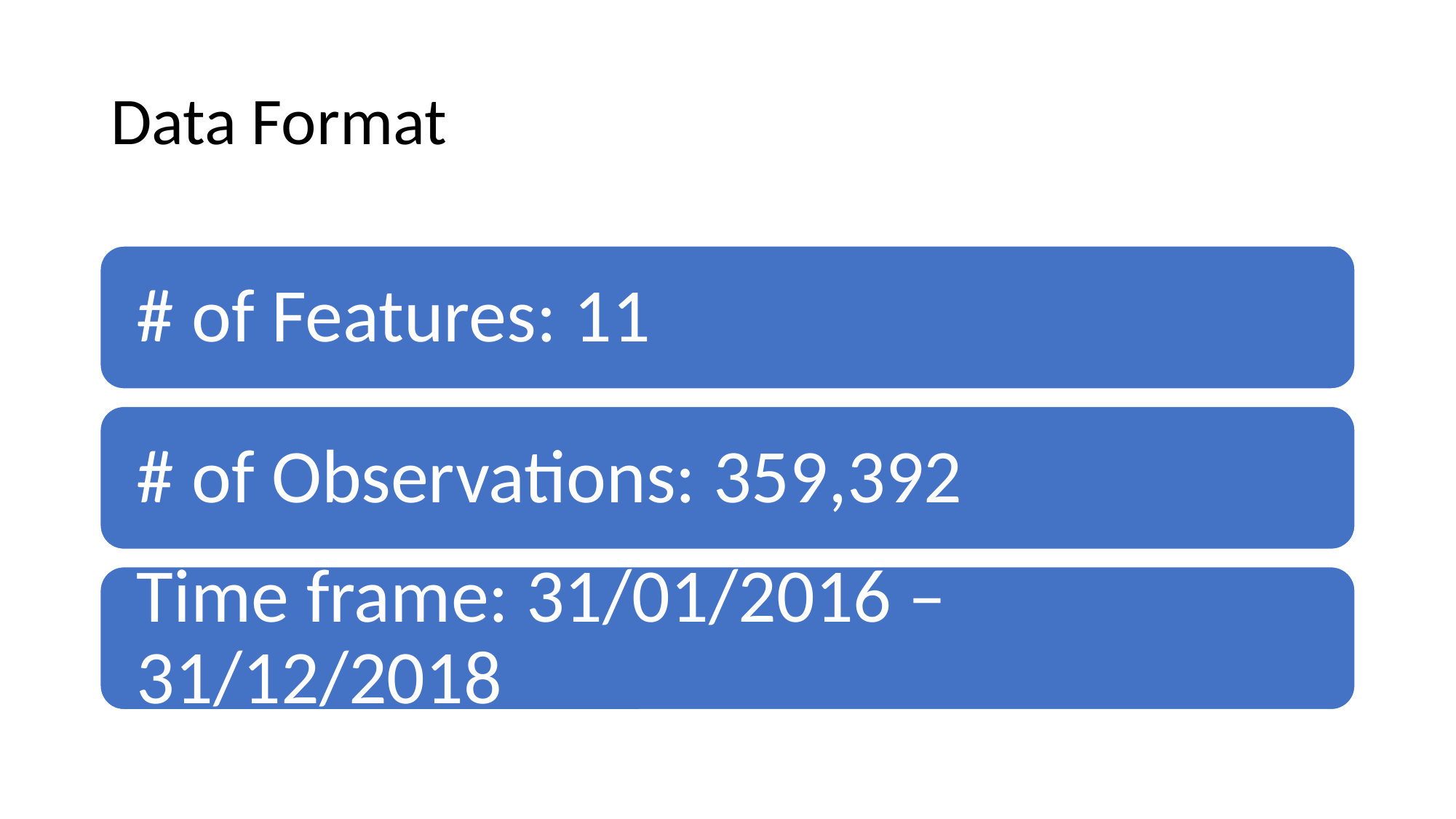

# Data Format
# of Features: 11
# of Observations: 359,392
Time frame: 31/01/2016 – 31/12/2018